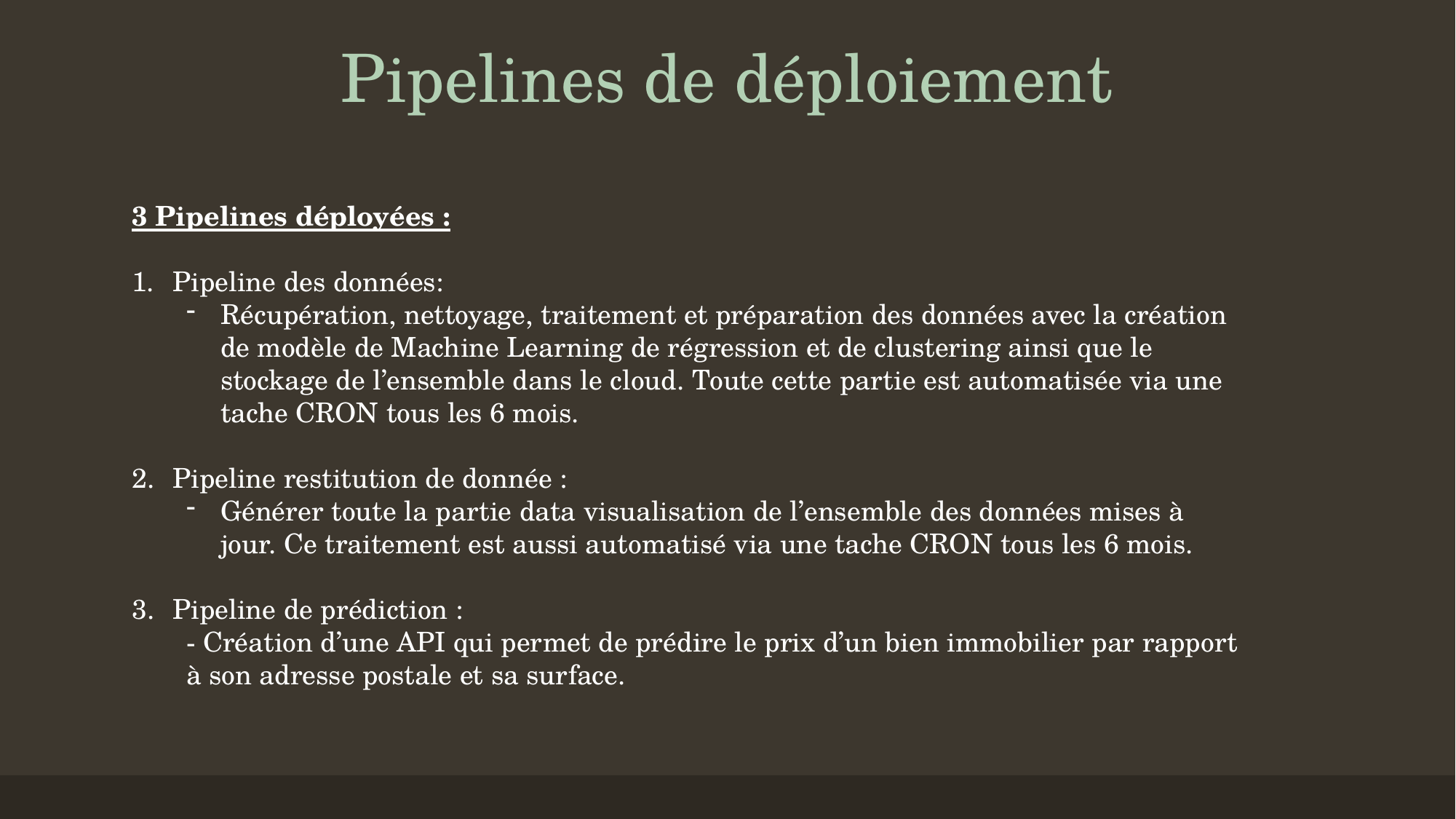

# Pipelines de déploiement
3 Pipelines déployées :

Pipeline des données:
Récupération, nettoyage, traitement et préparation des données avec la création de modèle de Machine Learning de régression et de clustering ainsi que le stockage de l’ensemble dans le cloud. Toute cette partie est automatisée via une tache CRON tous les 6 mois.

Pipeline restitution de donnée :
Générer toute la partie data visualisation de l’ensemble des données mises à jour. Ce traitement est aussi automatisé via une tache CRON tous les 6 mois.

Pipeline de prédiction :
- Création d’une API qui permet de prédire le prix d’un bien immobilier par rapport à son adresse postale et sa surface.